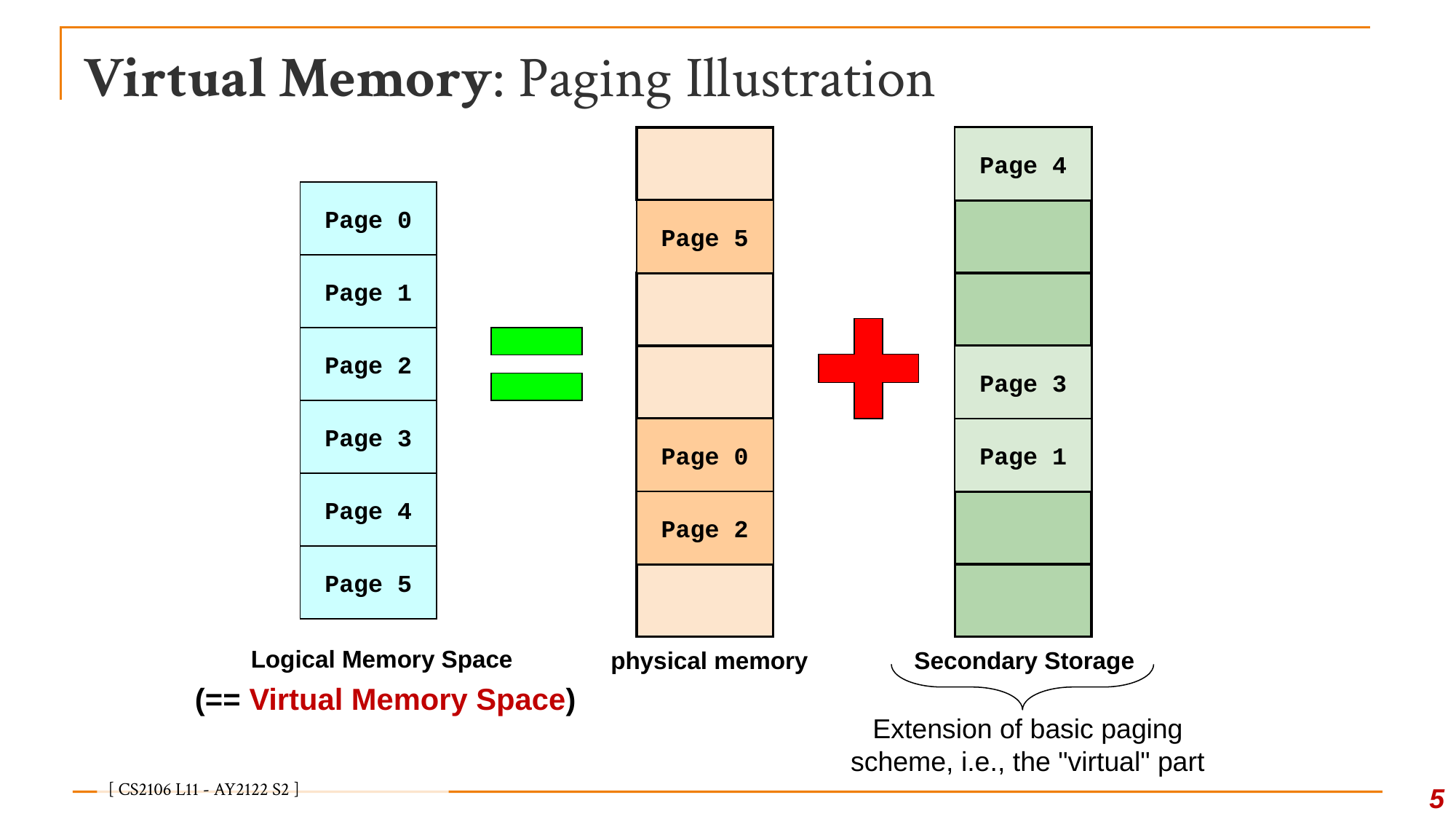

# Virtual Memory: Paging Illustration

physical memory

Secondary Storage
Page 4
Page 0
Page 1
Page 2
Page 3
Page 4
Page 5
Page 5

Page 3
Page 0
Page 1
Page 2

Logical Memory Space
(== Virtual Memory Space)
Extension of basic paging scheme, i.e., the "virtual" part
5
[ CS2106 L11 - AY2122 S2 ]